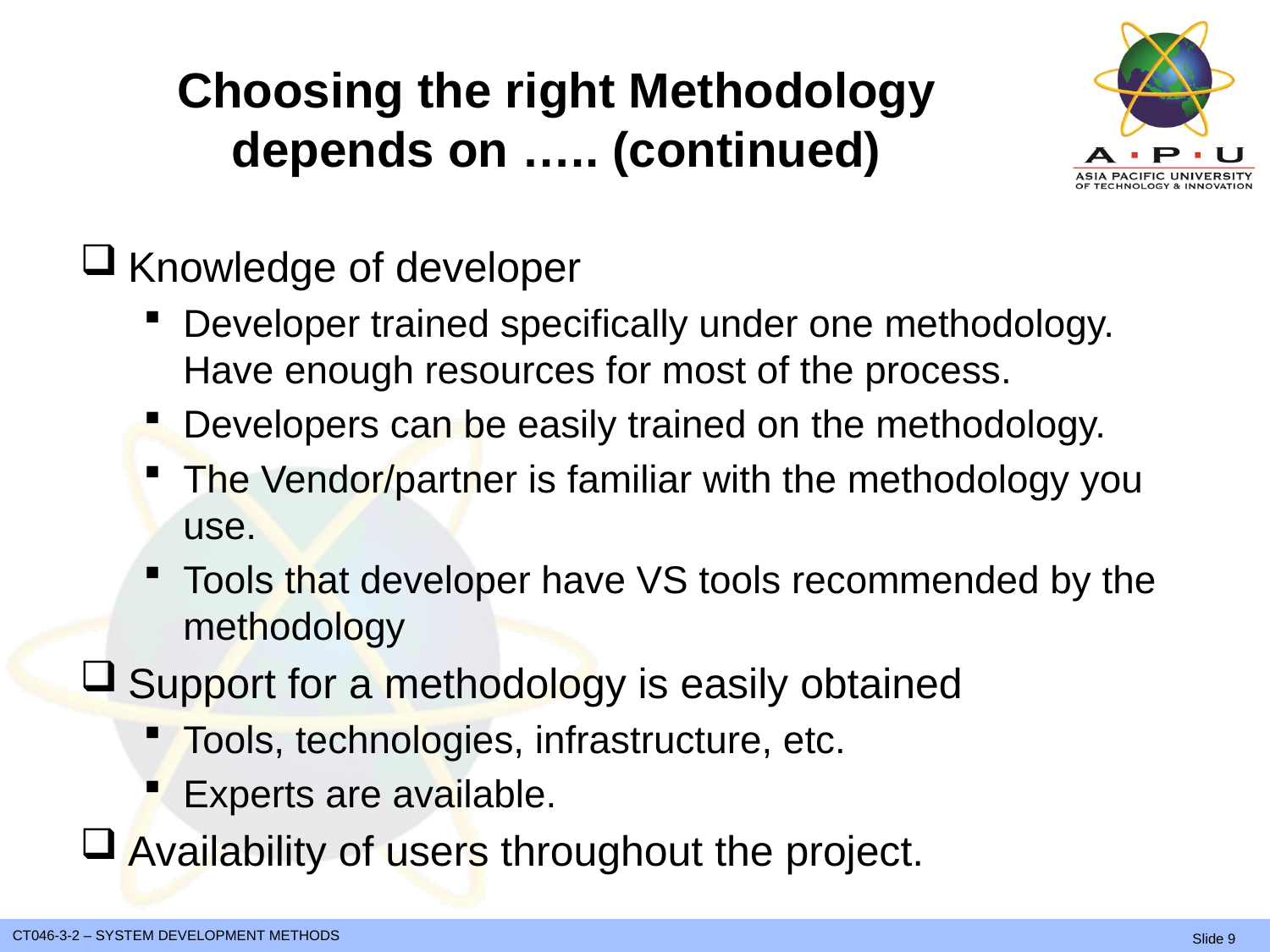

# Choosing the right Methodology depends on ….. (continued)
Knowledge of developer
Developer trained specifically under one methodology. Have enough resources for most of the process.
Developers can be easily trained on the methodology.
The Vendor/partner is familiar with the methodology you use.
Tools that developer have VS tools recommended by the methodology
Support for a methodology is easily obtained
Tools, technologies, infrastructure, etc.
Experts are available.
Availability of users throughout the project.